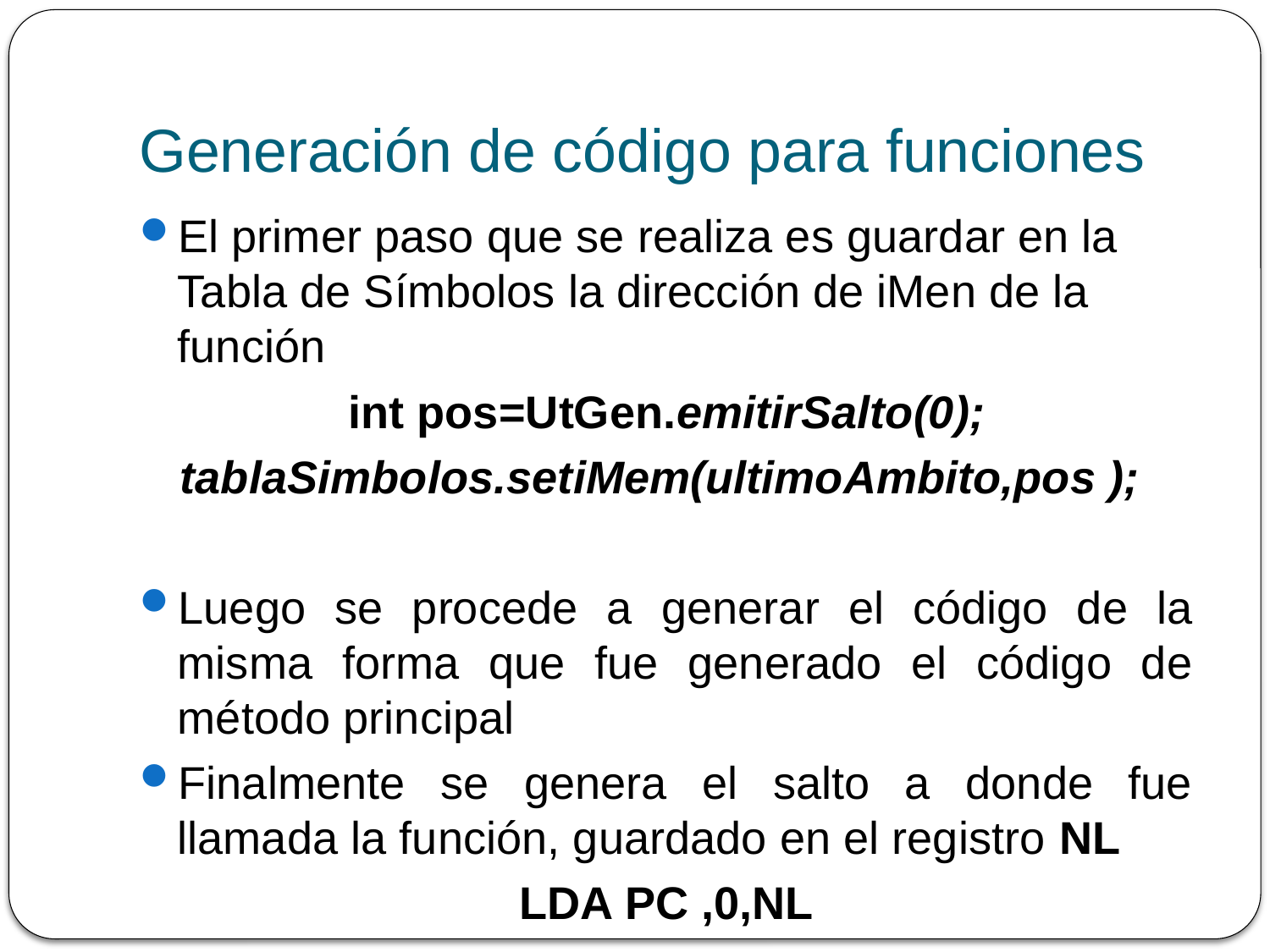

# Generación de código para funciones
El primer paso que se realiza es guardar en la Tabla de Símbolos la dirección de iMen de la función
int pos=UtGen.emitirSalto(0);
tablaSimbolos.setiMem(ultimoAmbito,pos );

Luego se procede a generar el código de la misma forma que fue generado el código de método principal
Finalmente se genera el salto a donde fue llamada la función, guardado en el registro NL
LDA PC ,0,NL